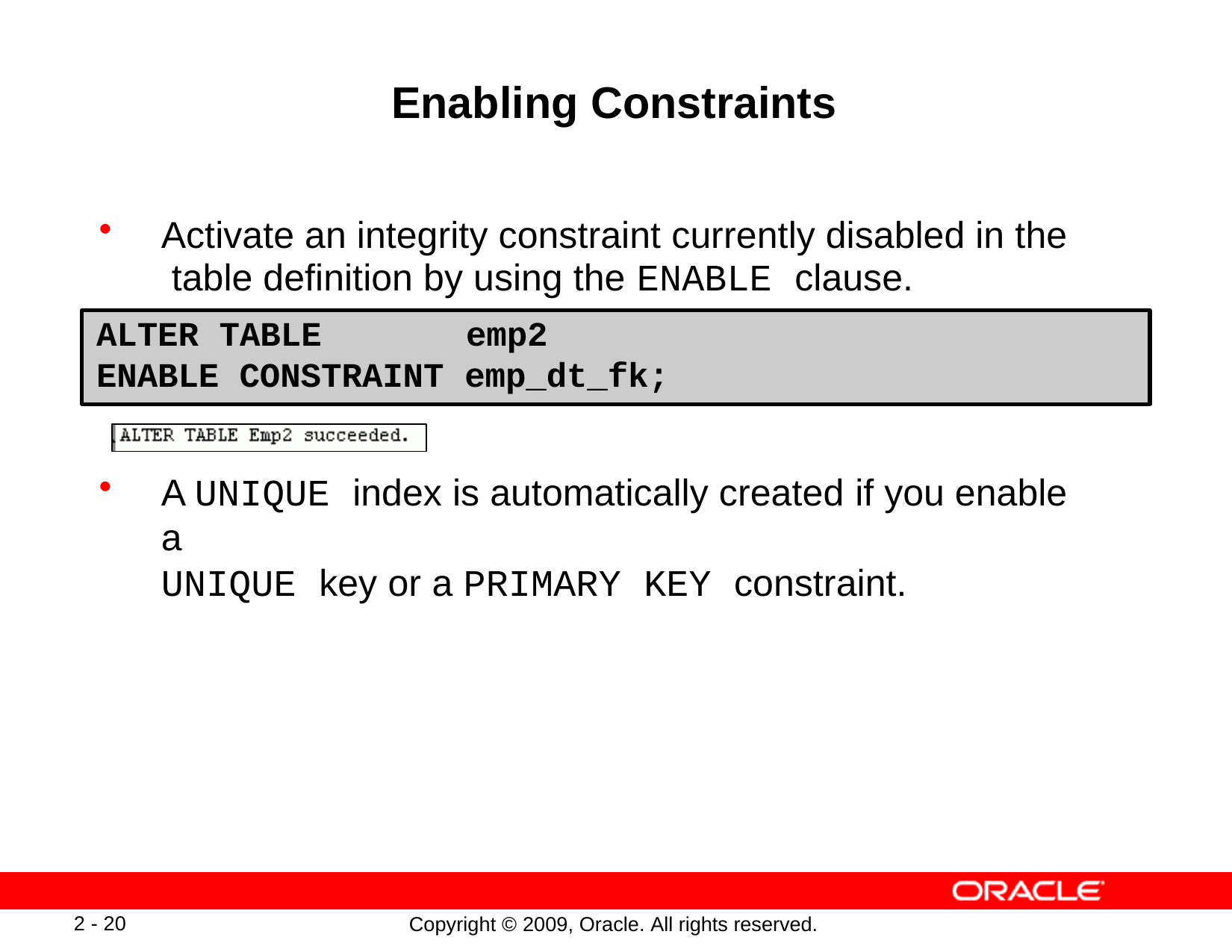

# Enabling Constraints
Activate an integrity constraint currently disabled in the  table definition by using the ENABLE clause.
ALTER TABLE	emp2
ENABLE CONSTRAINT emp_dt_fk;

A UNIQUE index is automatically created if you enable a
UNIQUE key or a PRIMARY KEY constraint.

2 - 20
Copyright © 2009, Oracle. All rights reserved.